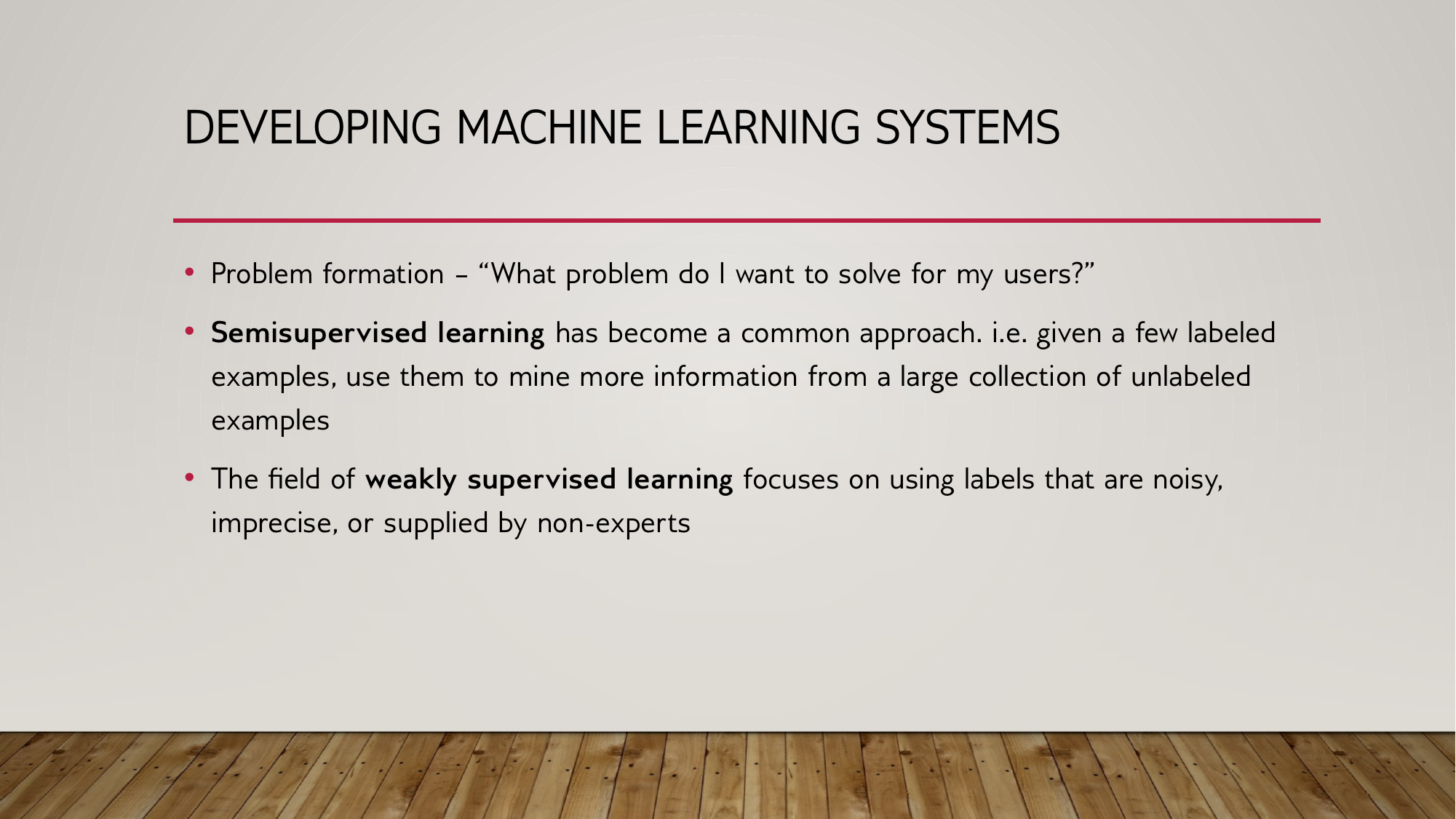

# Developing machine learning systems
Problem formation – “What problem do I want to solve for my users?”
Semisupervised learning has become a common approach. i.e. given a few labeled examples, use them to mine more information from a large collection of unlabeled examples
The field of weakly supervised learning focuses on using labels that are noisy, imprecise, or supplied by non-experts